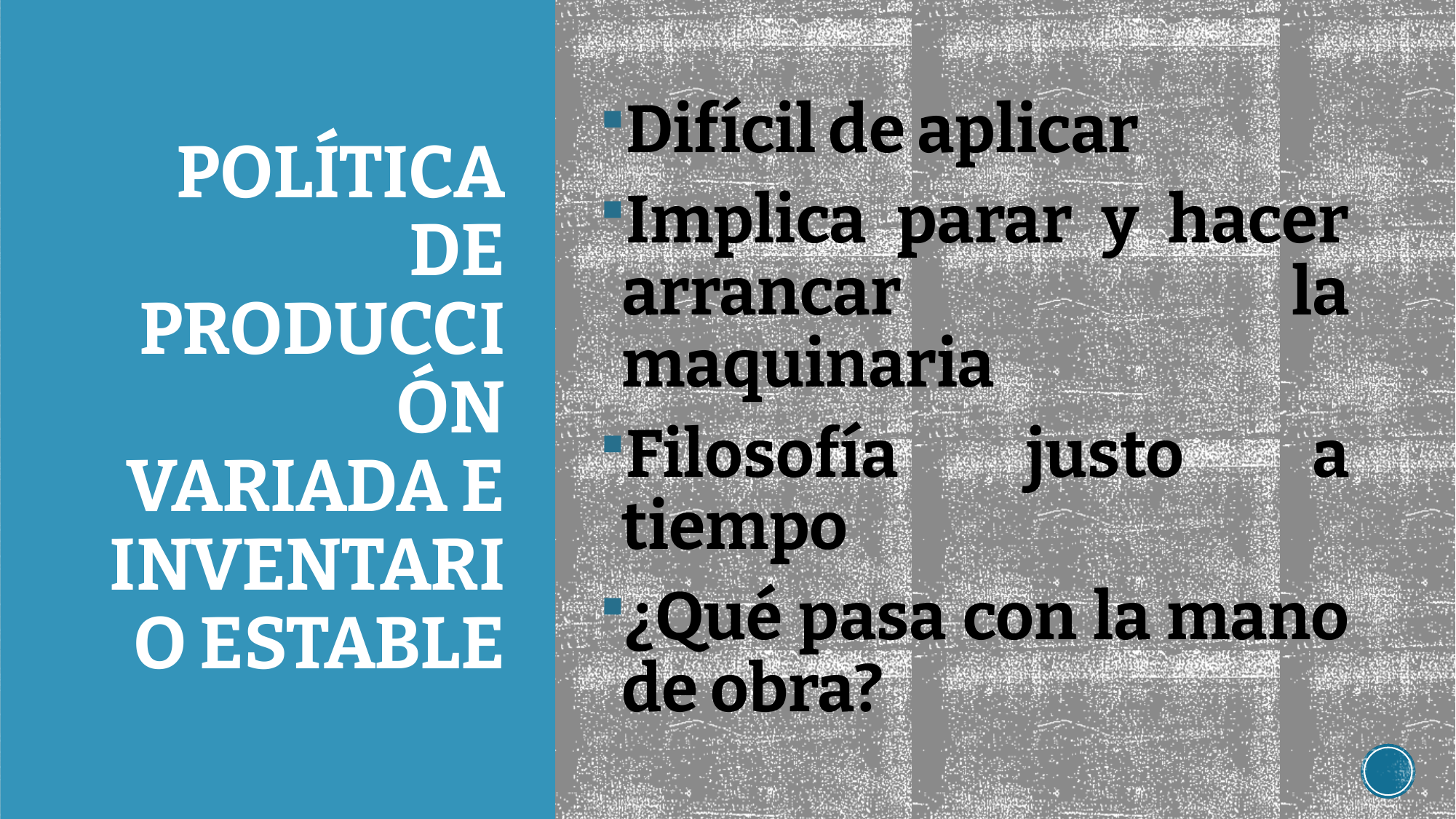

Difícil de aplicar
Implica parar y hacer arrancar la maquinaria
Filosofía justo a tiempo
¿Qué pasa con la mano de obra?
# POLÍTICA DE PRODUCCIÓN VARIADA E INVENTARIO ESTABLE